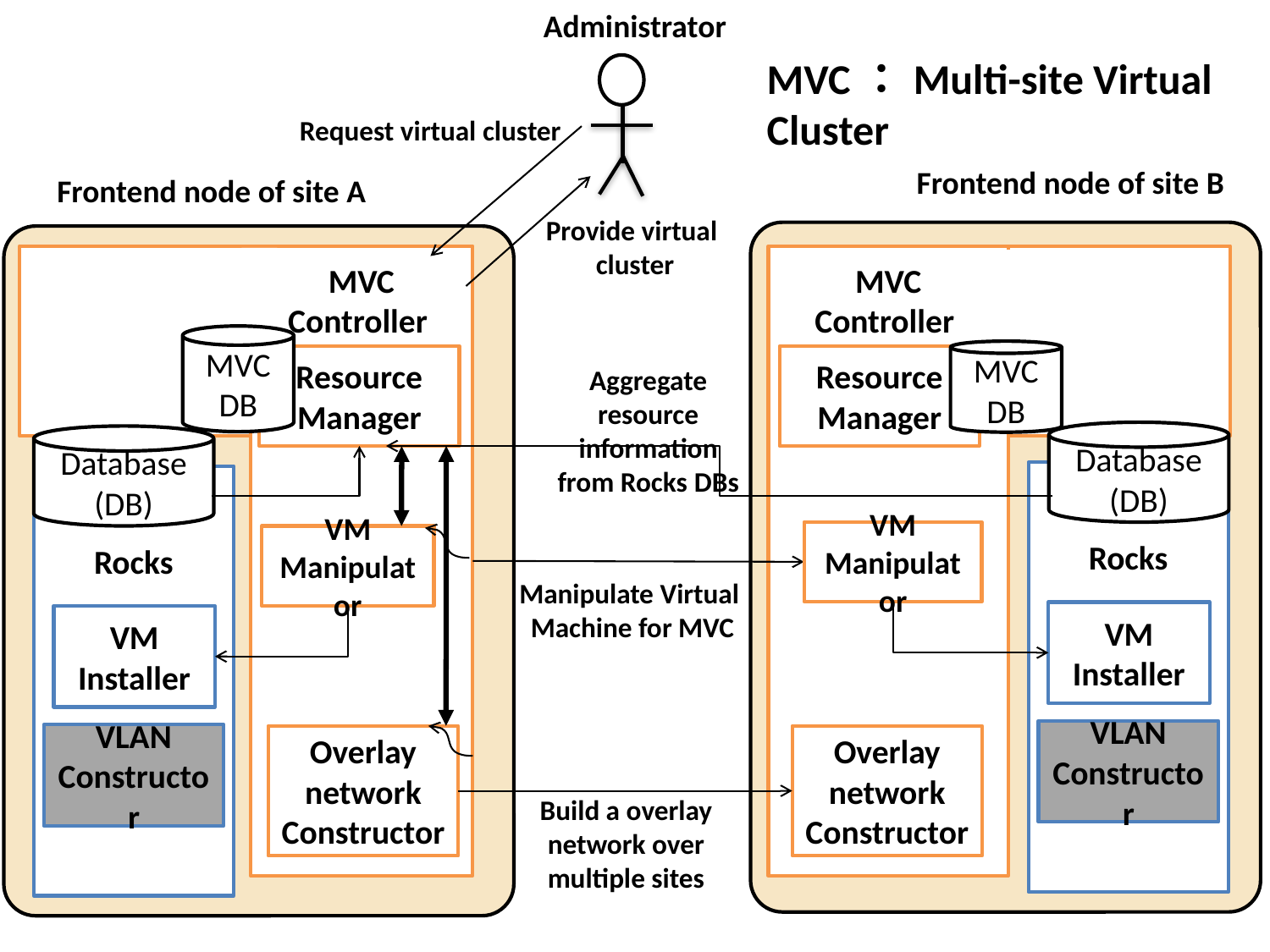

Administrator
MVC：Multi-site Virtual Cluster

Request virtual cluster
Frontend node of site B
Frontend node of site A
Provide virtual
cluster

MVC
Controller

MVC
Controller

MVC
DB
Resource
Manager
Overlay network
Constructor
MVC
DB
Resource
Manager
Overlay network
Constructor
Aggregate resource information from Rocks DBs
Database (DB)
Database (DB)
Rocks

Rocks

VM
Manipulator
VM
Manipulator

Manipulate Virtual
Machine for MVC
VM
Installer
VM
Installer
VLAN
Constructor
VLAN
Constructor
Build a overlay network over multiple sites